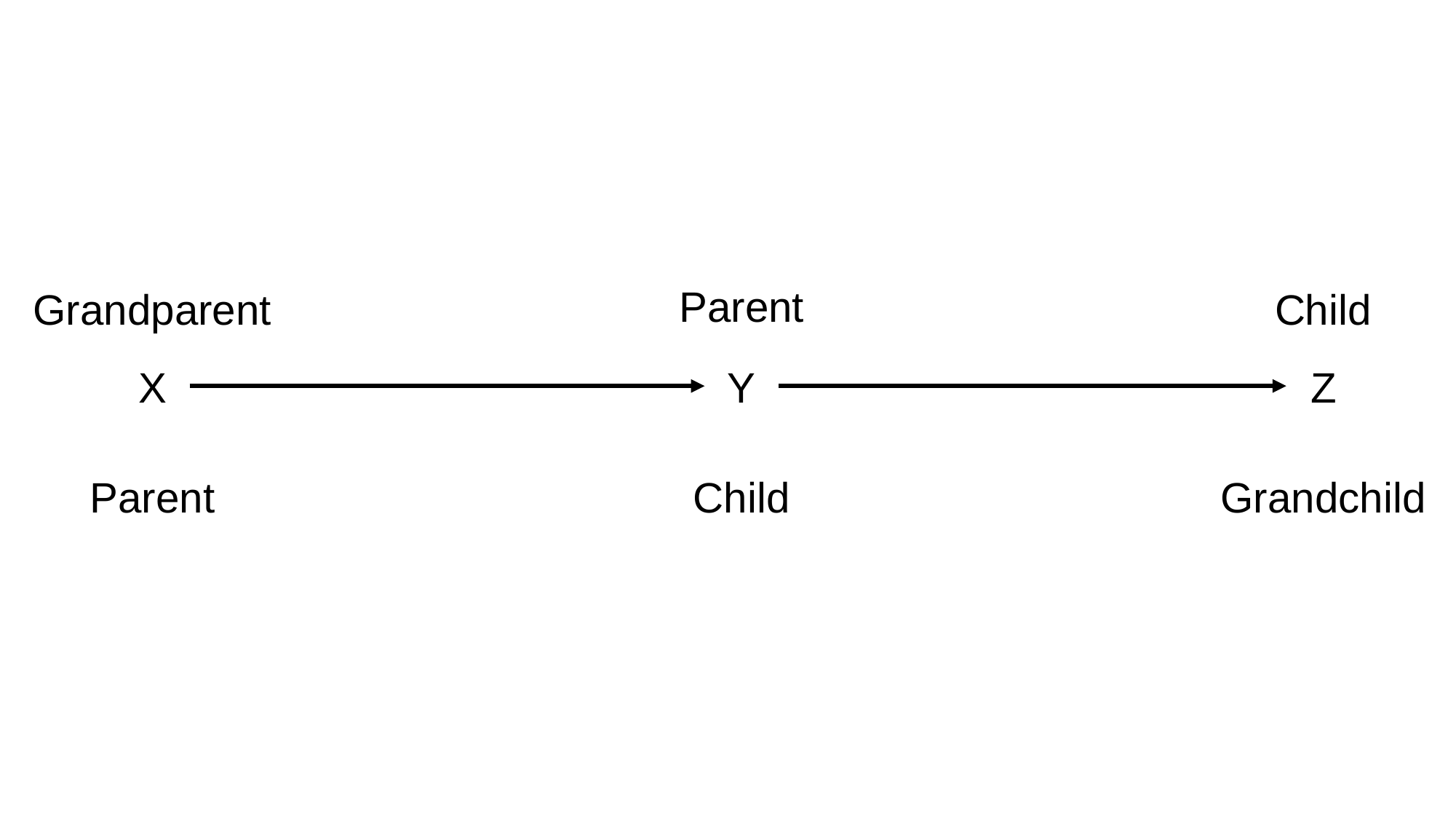

Parent
Grandparent
Child
X
Y
Z
Parent
Child
Grandchild